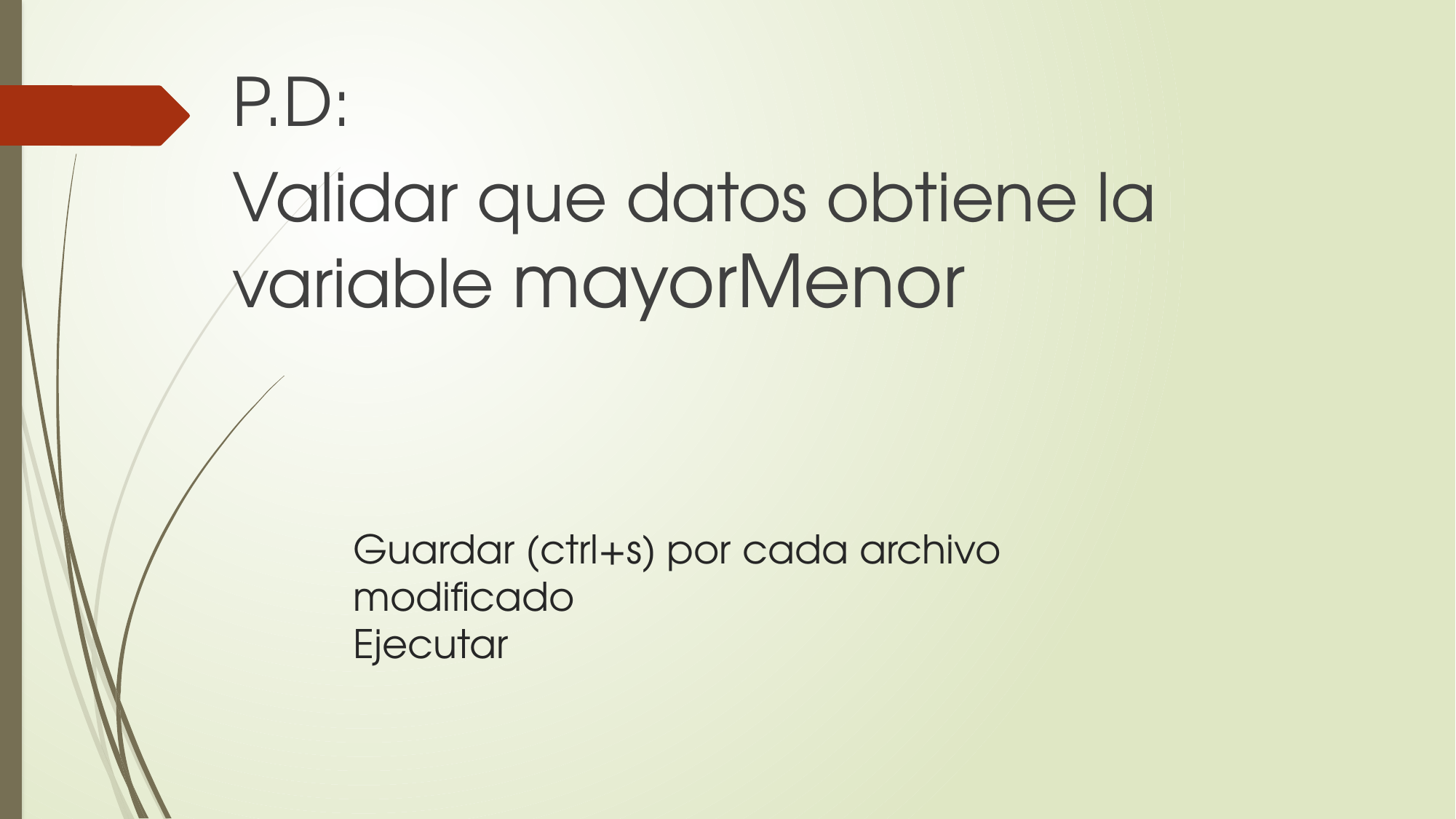

P.D:
Validar que datos obtiene la variable mayorMenor
# Guardar (ctrl+s) por cada archivo modificado Ejecutar